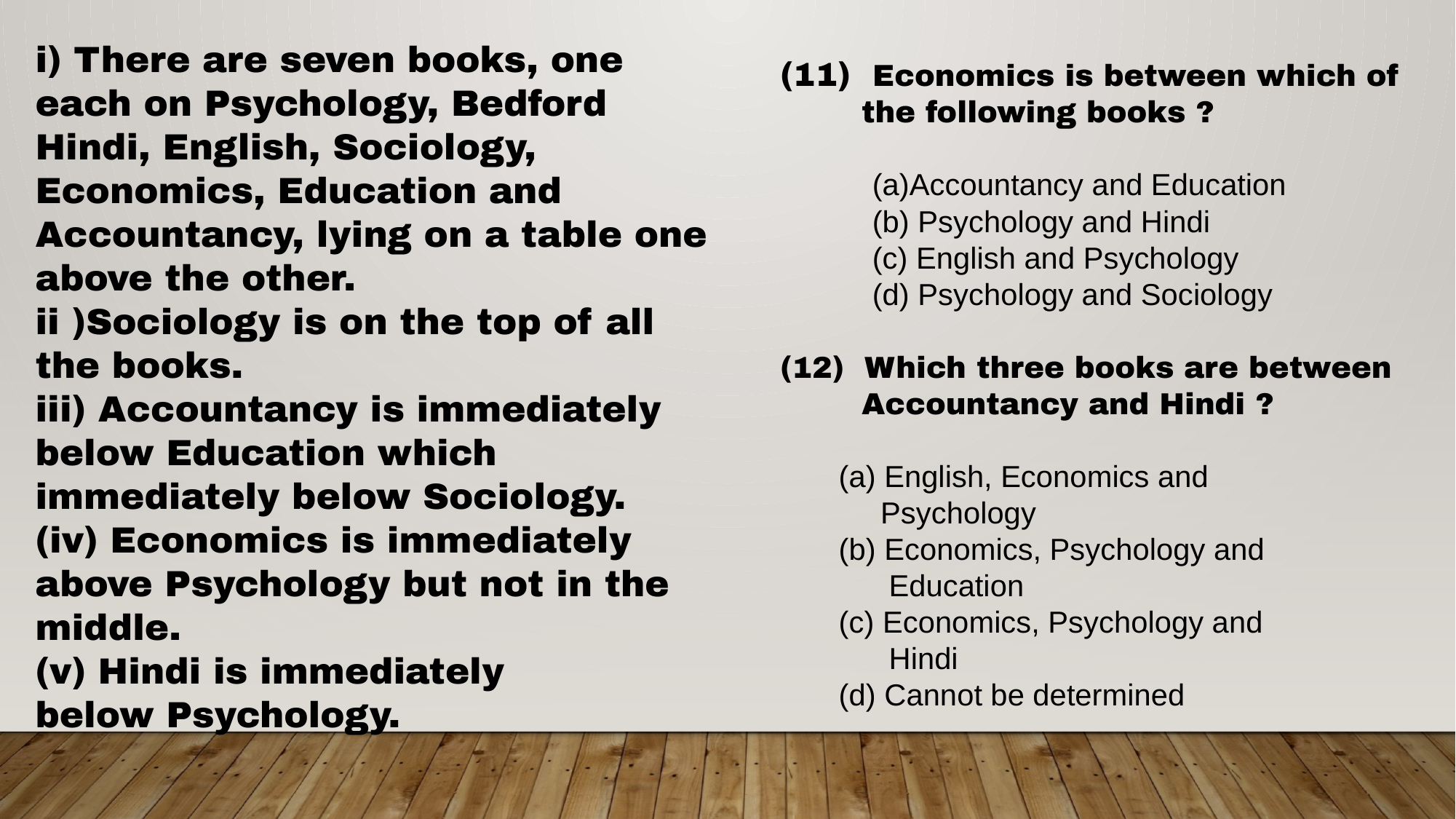

i) There are seven books, one each on Psychology, Bedford Hindi, English, Sociology, Economics, Education and  Accountancy, lying on a table one above the other.
ii )Sociology is on the top of all the books.
iii) Accountancy is immediately below Education which immediately below Sociology.
(iv) Economics is immediately above Psychology but not in the middle.
(v) Hindi is immediately below Psychology.
  Economics is between which of
        the following books ?

           (a)Accountancy and Education
           (b) Psychology and Hindi
           (c) English and Psychology
           (d) Psychology and Sociology

(12)  Which three books are between
        Accountancy and Hindi ?

       (a) English, Economics and
            Psychology
       (b) Economics, Psychology and
             Education
       (c) Economics, Psychology and
             Hindi
       (d) Cannot be determined